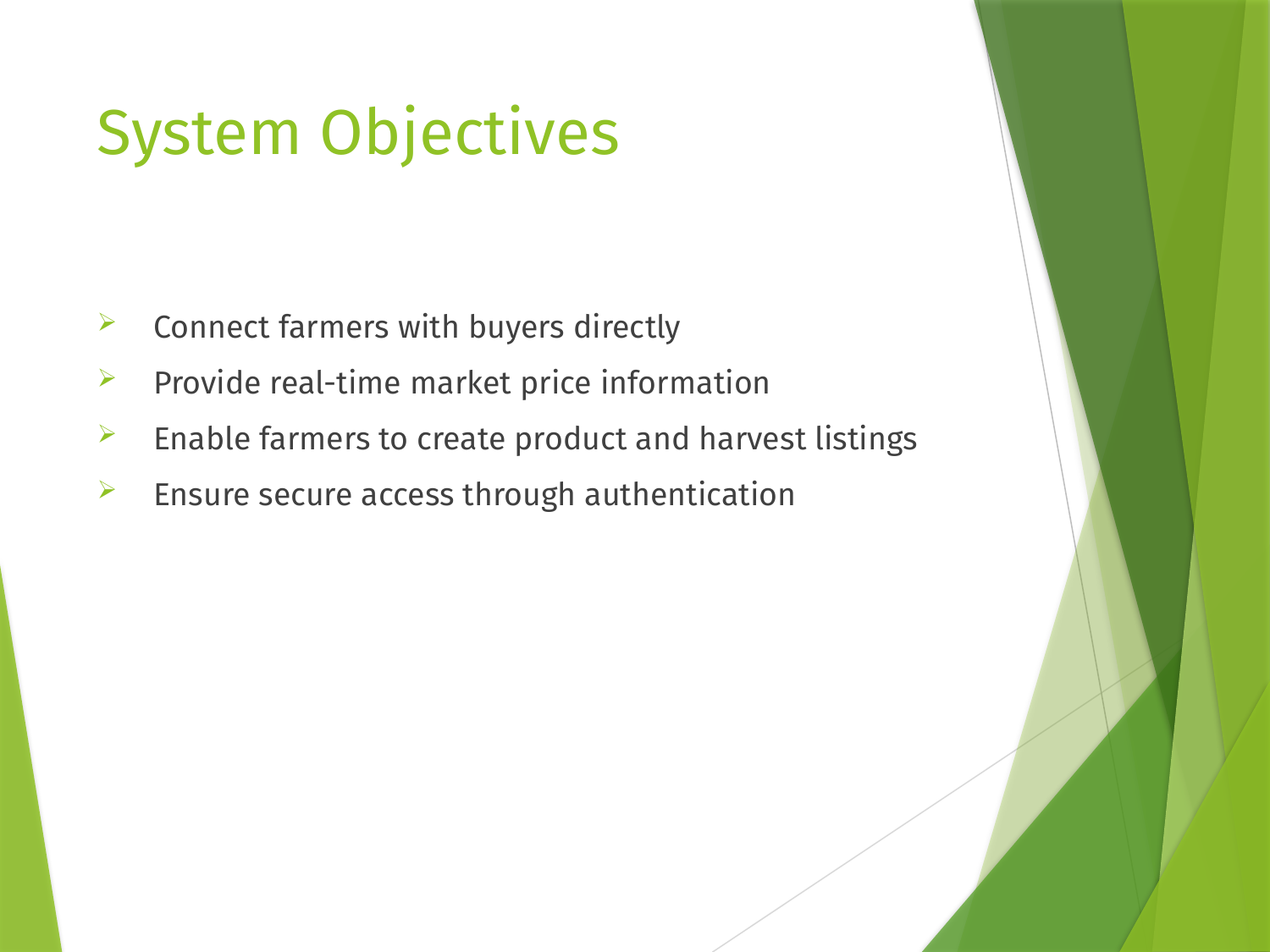

# System Objectives
 Connect farmers with buyers directly
 Provide real-time market price information
 Enable farmers to create product and harvest listings
 Ensure secure access through authentication